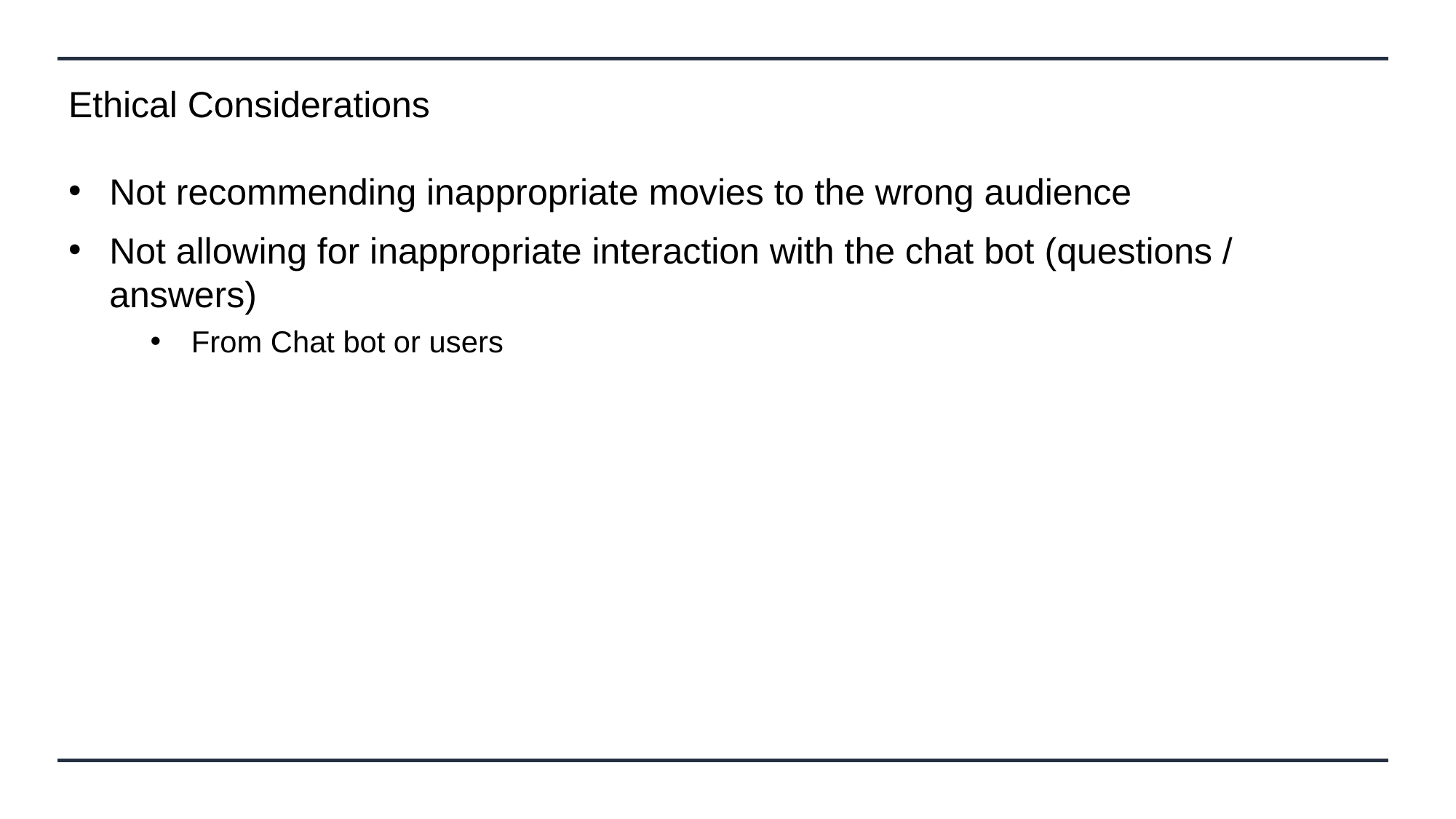

# Ethical Considerations
Not recommending inappropriate movies to the wrong audience
Not allowing for inappropriate interaction with the chat bot (questions / answers)
From Chat bot or users